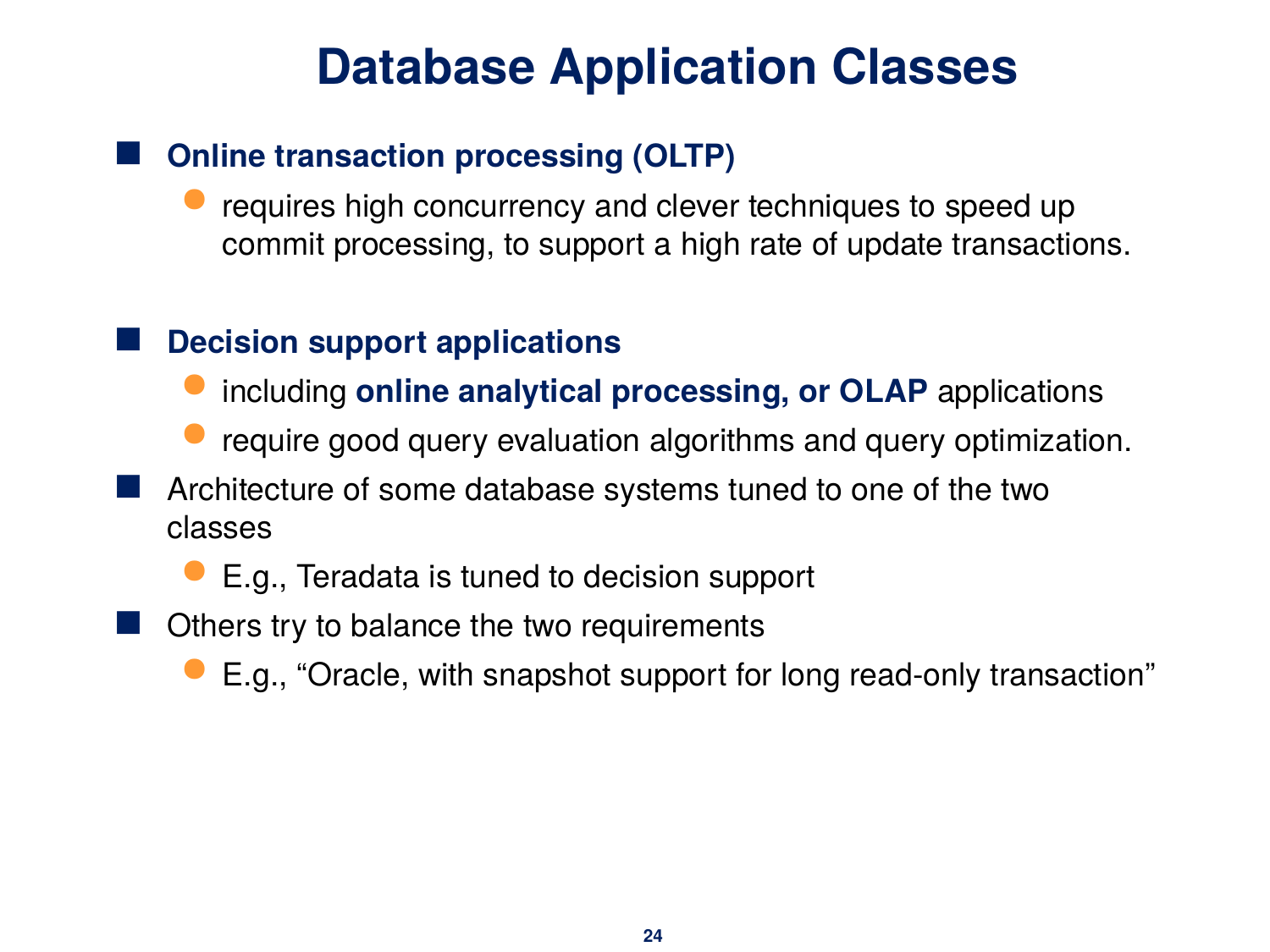

# Database Application Classes
Online transaction processing (OLTP)
requires high concurrency and clever techniques to speed up commit processing, to support a high rate of update transactions.

Decision support applications
including online analytical processing, or OLAP applications
require good query evaluation algorithms and query optimization.
Architecture of some database systems tuned to one of the two classes
E.g., Teradata is tuned to decision support
Others try to balance the two requirements
E.g., “Oracle, with snapshot support for long read-only transaction”